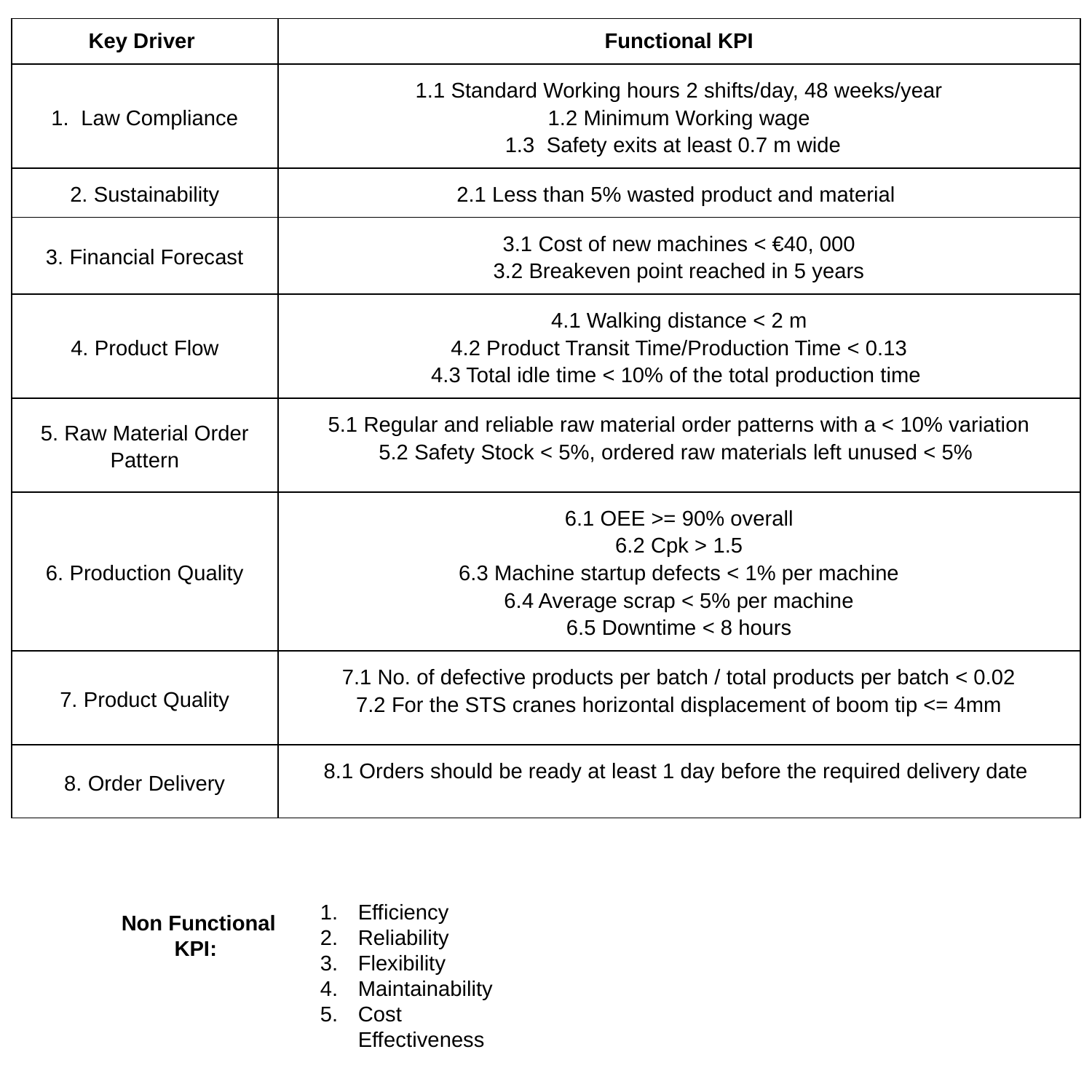

| Key Driver | Functional KPI |
| --- | --- |
| 1. Law Compliance | 1.1 Standard Working hours 2 shifts/day, 48 weeks/year 1.2 Minimum Working wage 1.3 Safety exits at least 0.7 m wide |
| 2. Sustainability | 2.1 Less than 5% wasted product and material |
| 3. Financial Forecast | 3.1 Cost of new machines < €40, 000 3.2 Breakeven point reached in 5 years |
| 4. Product Flow | 4.1 Walking distance < 2 m 4.2 Product Transit Time/Production Time < 0.13 4.3 Total idle time < 10% of the total production time |
| 5. Raw Material Order Pattern | 5.1 Regular and reliable raw material order patterns with a < 10% variation 5.2 Safety Stock < 5%, ordered raw materials left unused < 5% |
| 6. Production Quality | 6.1 OEE >= 90% overall 6.2 Cpk > 1.5 6.3 Machine startup defects < 1% per machine 6.4 Average scrap < 5% per machine 6.5 Downtime < 8 hours |
| 7. Product Quality | 7.1 No. of defective products per batch / total products per batch < 0.02 7.2 For the STS cranes horizontal displacement of boom tip <= 4mm |
| 8. Order Delivery | 8.1 Orders should be ready at least 1 day before the required delivery date |
Efficiency
Reliability
Flexibility
Maintainability
Cost Effectiveness
Non Functional KPI: